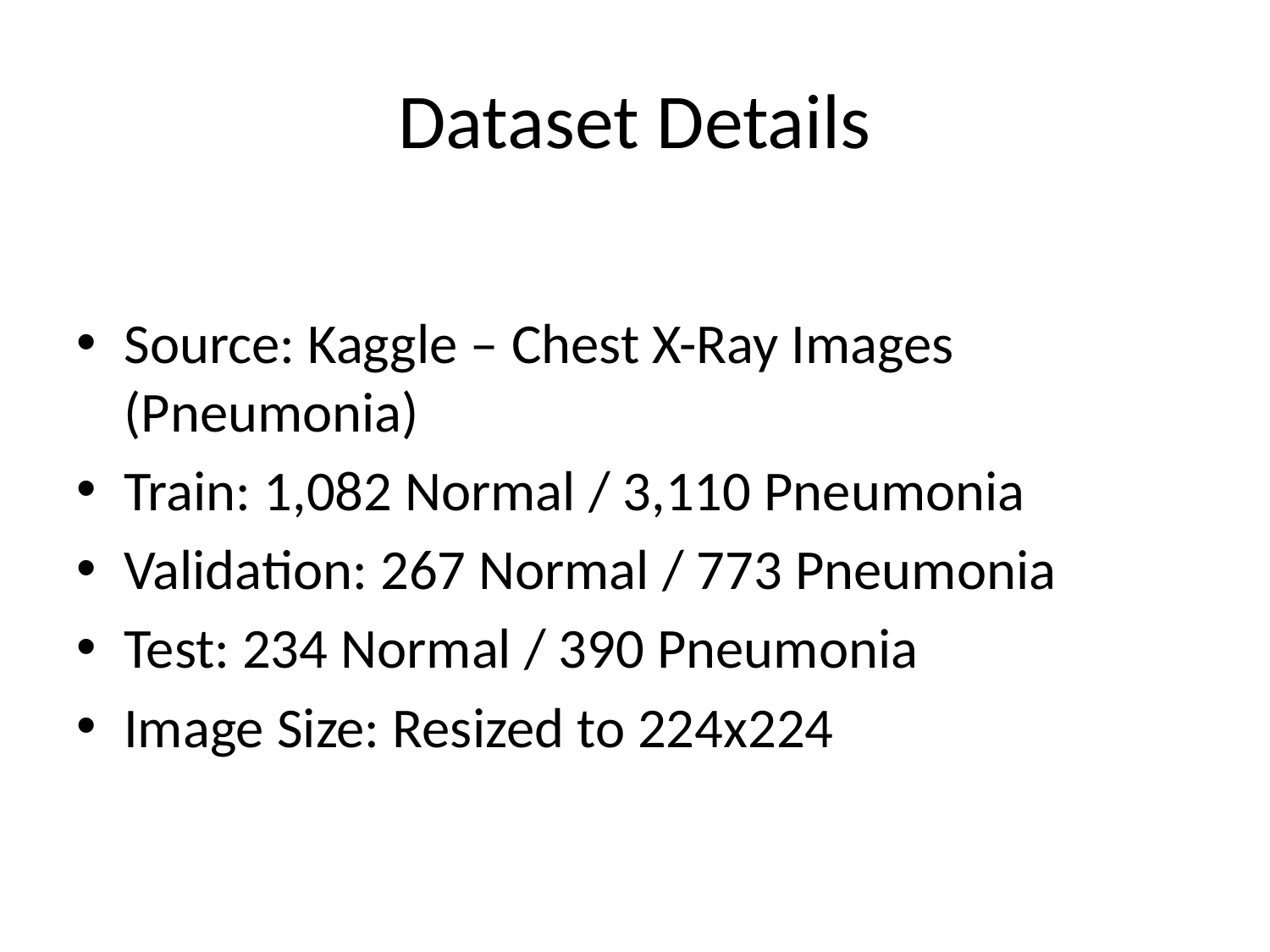

# Dataset Details

Source: Kaggle – Chest X-Ray Images (Pneumonia)
Train: 1,082 Normal / 3,110 Pneumonia
Validation: 267 Normal / 773 Pneumonia
Test: 234 Normal / 390 Pneumonia
Image Size: Resized to 224x224